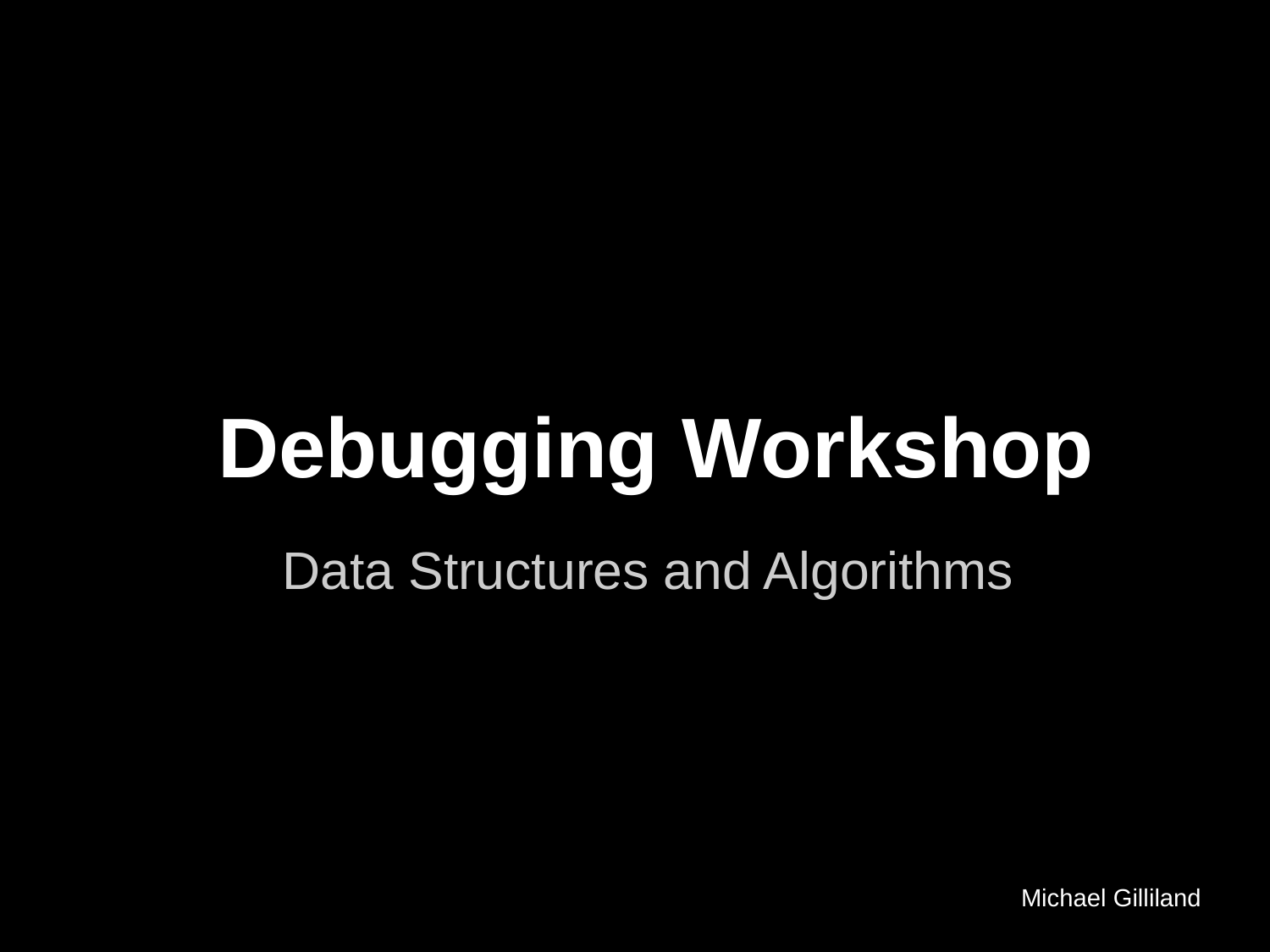

# Debugging Workshop
Data Structures and Algorithms
Michael Gilliland